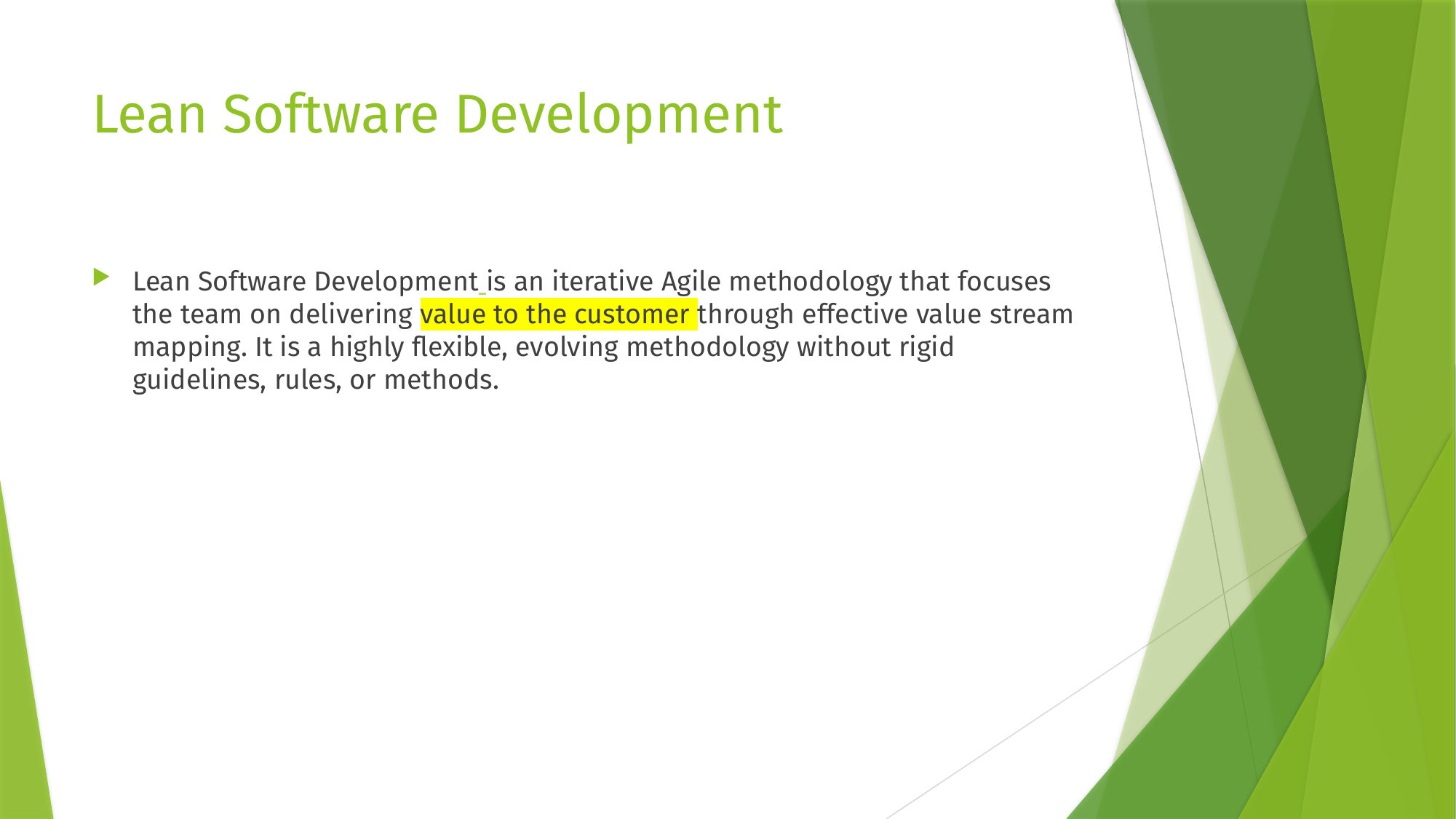

# Lean Software Development
Lean Software Development is an iterative Agile methodology that focuses the team on delivering value to the customer through effective value stream mapping. It is a highly flexible, evolving methodology without rigid guidelines, rules, or methods.